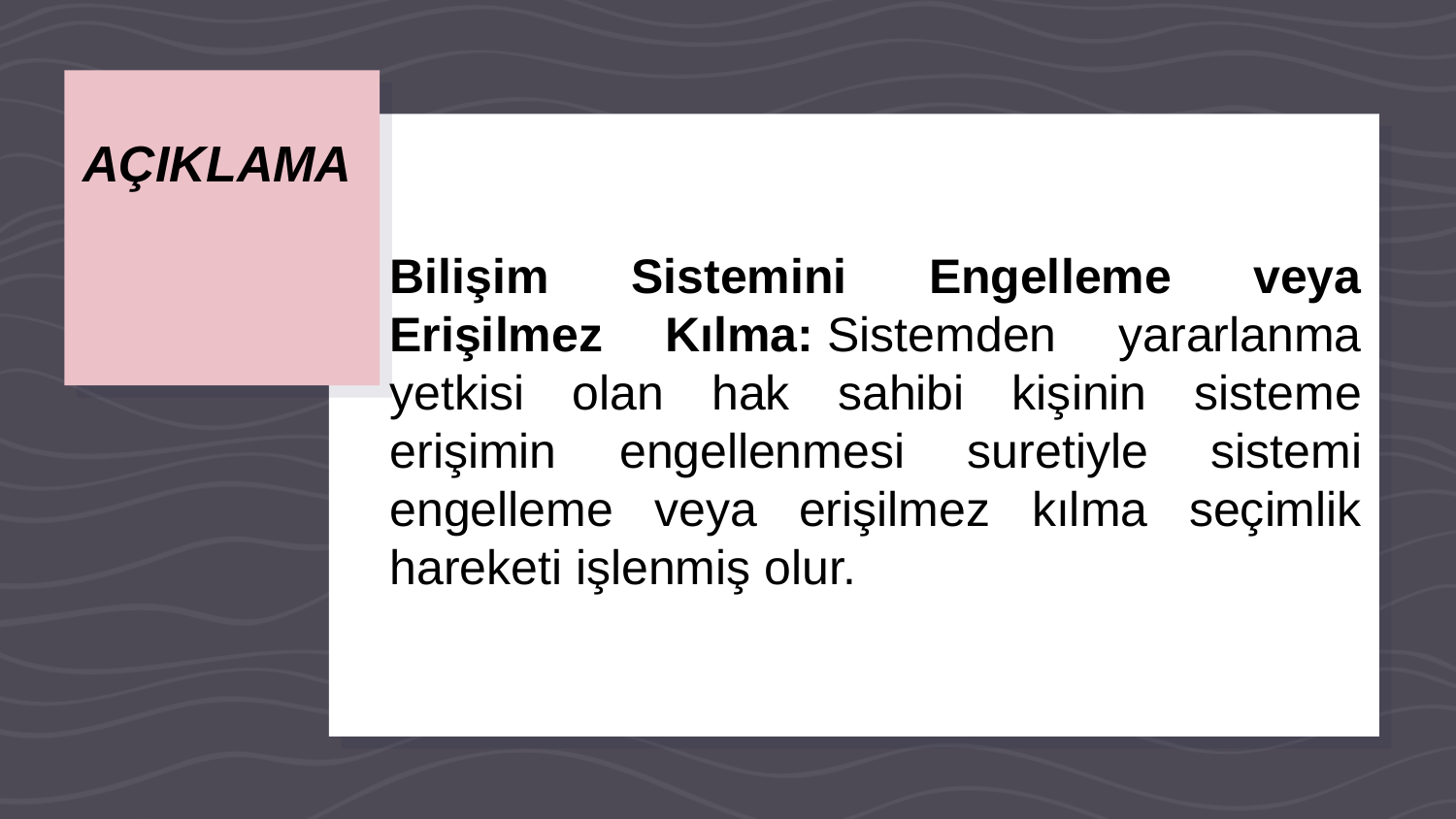

# AÇIKLAMA

Bilişim Sistemini Engelleme veya Erişilmez Kılma: Sistemden yararlanma yetkisi olan hak sahibi kişinin sisteme erişimin engellenmesi suretiyle sistemi engelleme veya erişilmez kılma seçimlik hareketi işlenmiş olur.